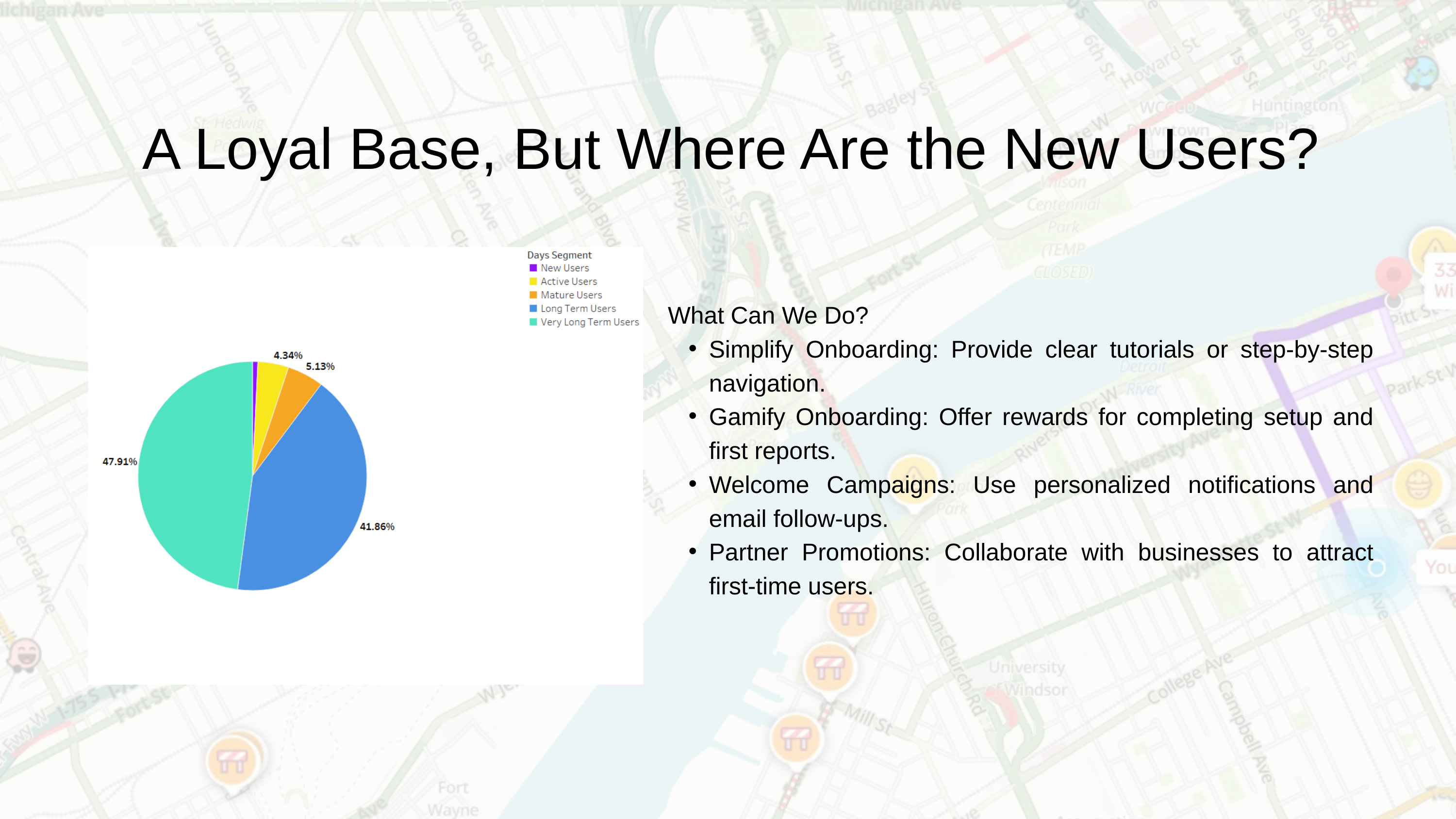

A Loyal Base, But Where Are the New Users?

What Can We Do?
Simplify Onboarding: Provide clear tutorials or step-by-step navigation.
Gamify Onboarding: Offer rewards for completing setup and first reports.
Welcome Campaigns: Use personalized notifications and email follow-ups.
Partner Promotions: Collaborate with businesses to attract first-time users.